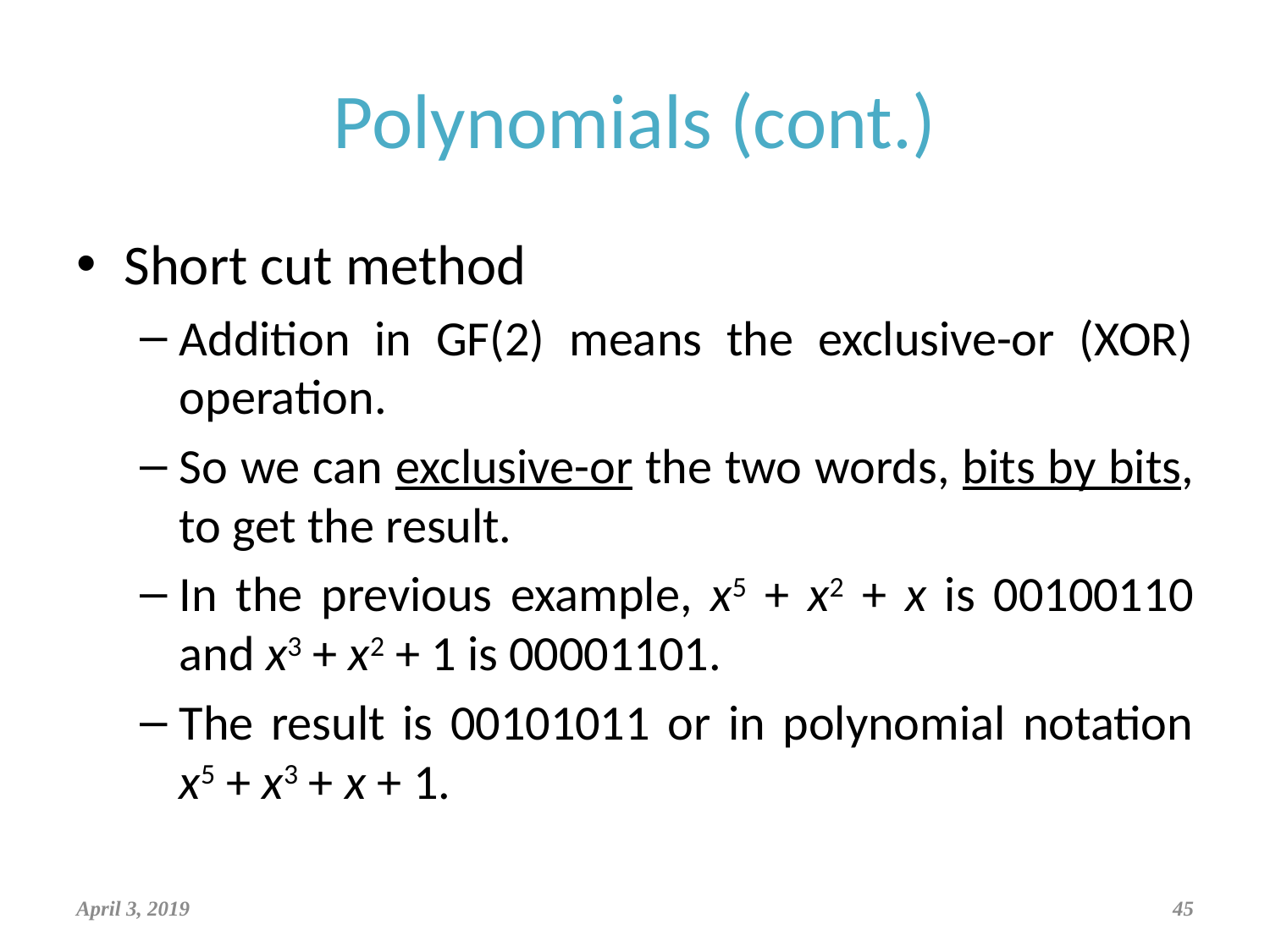

# Polynomials (cont.)
Short cut method
Addition in GF(2) means the exclusive-or (XOR) operation.
So we can exclusive-or the two words, bits by bits, to get the result.
In the previous example, x5 + x2 + x is 00100110 and x3 + x2 + 1 is 00001101.
The result is 00101011 or in polynomial notation x5 + x3 + x + 1.

April 3, 2019
45